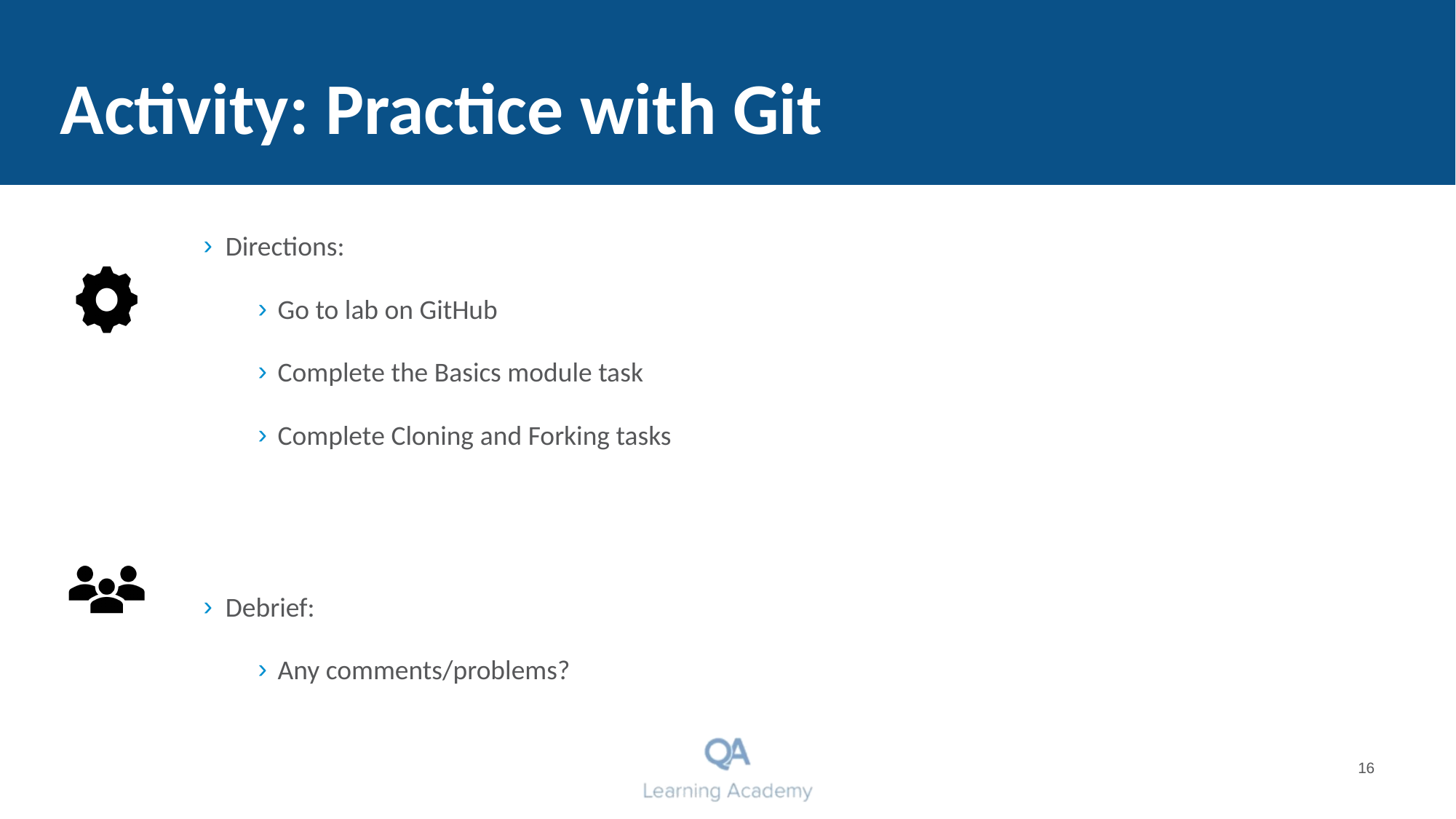

# Activity: Practice with Git
Directions:
Go to lab on GitHub
Complete the Basics module task
Complete Cloning and Forking tasks

Debrief:
Any comments/problems?

16